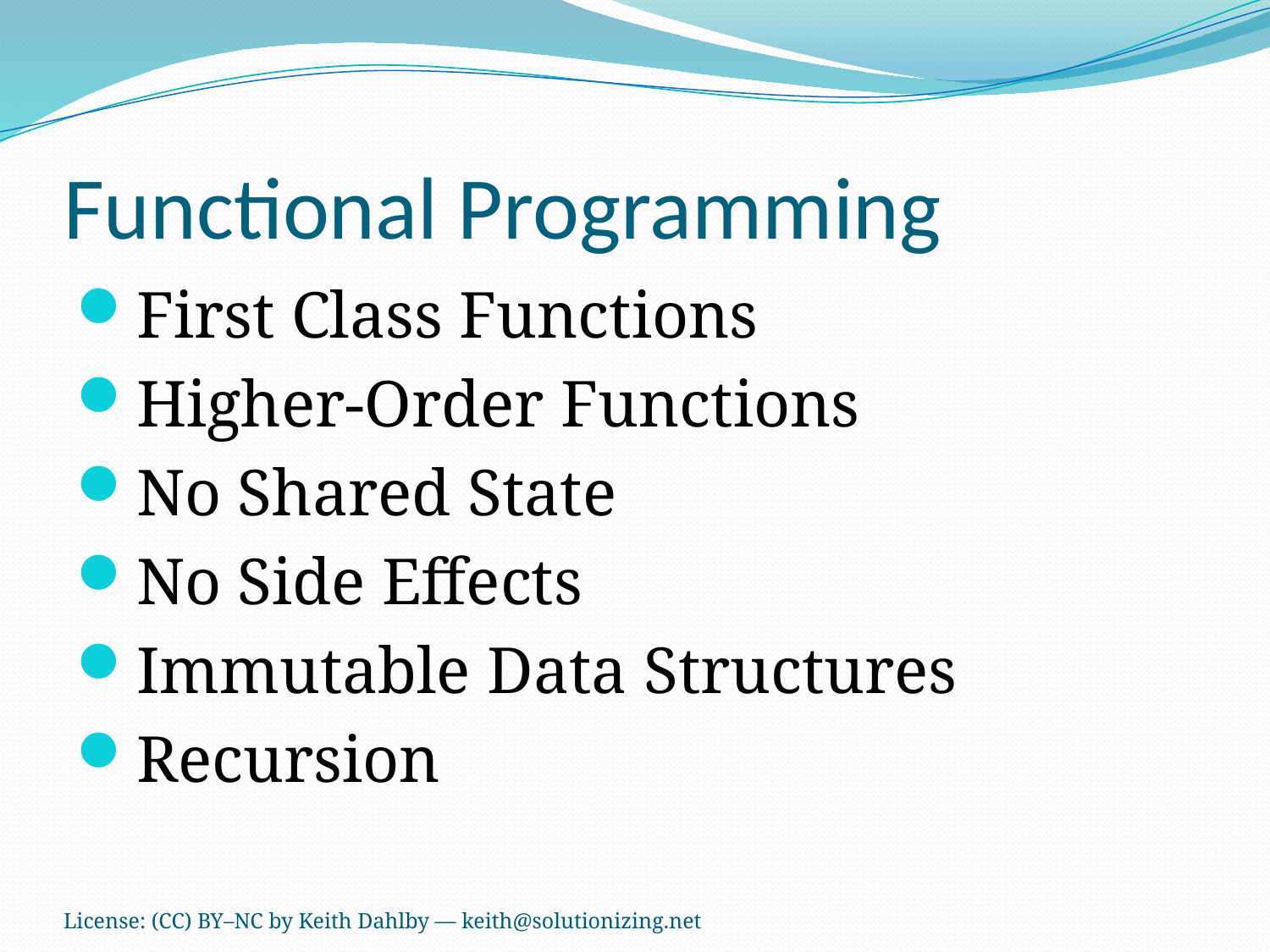

# Functional Programming
First Class Functions
Higher-Order Functions
No Shared State
No Side Effects
Immutable Data Structures
Recursion
License: (CC) BY–NC by Keith Dahlby — keith@solutionizing.net